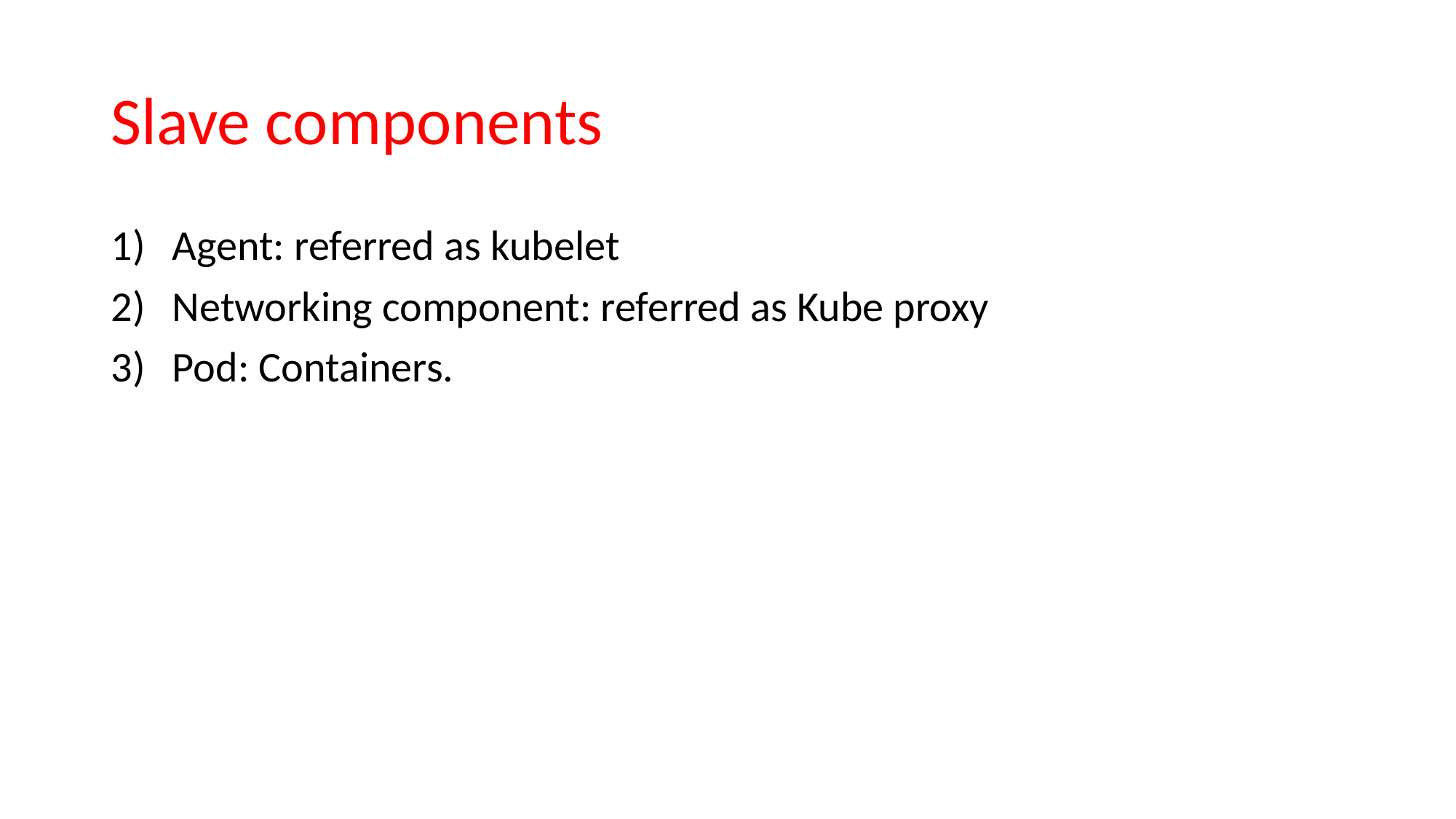

# Slave components
Agent: referred as kubelet
Networking component: referred as Kube proxy
Pod: Containers.